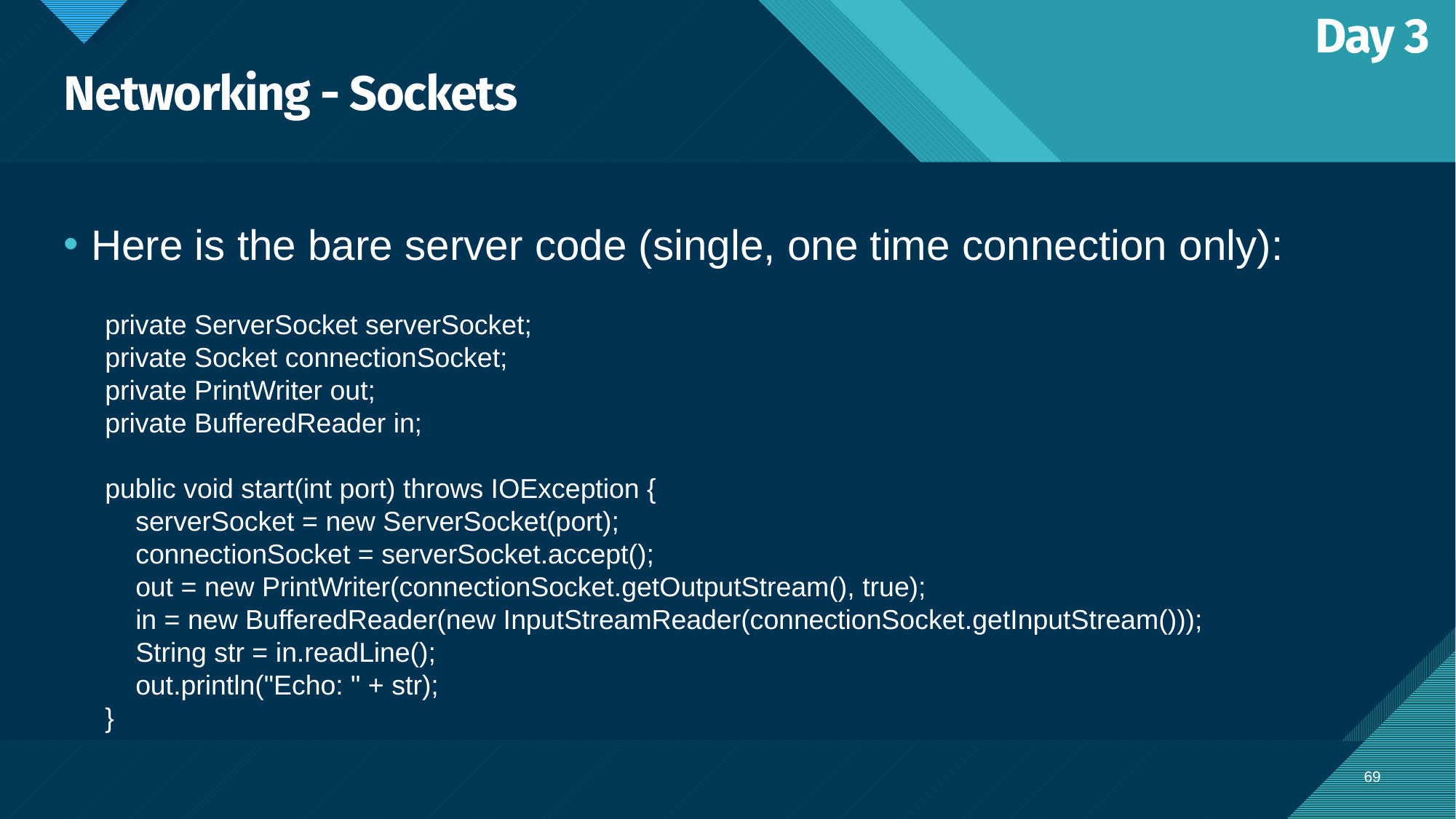

Day 3
# Networking - Sockets
Here is the bare server code (single, one time connection only):
    private ServerSocket serverSocket;
    private Socket connectionSocket;
    private PrintWriter out;
    private BufferedReader in;

    public void start(int port) throws IOException {
        serverSocket = new ServerSocket(port);
        connectionSocket = serverSocket.accept();
        out = new PrintWriter(connectionSocket.getOutputStream(), true);
        in = new BufferedReader(new InputStreamReader(connectionSocket.getInputStream()));
        String str = in.readLine();
        out.println("Echo: " + str);
    }
69